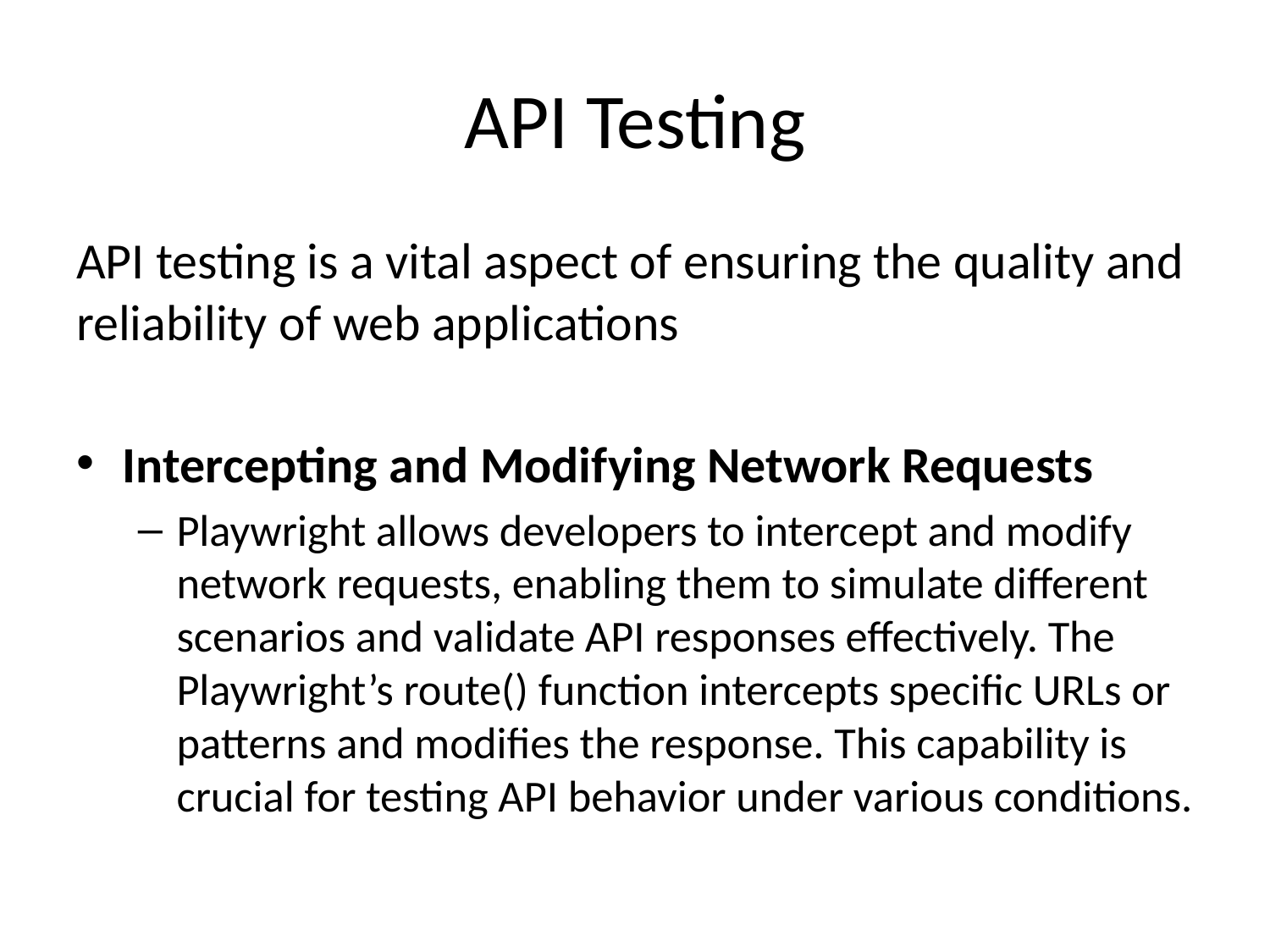

# API Testing
API testing is a vital aspect of ensuring the quality and reliability of web applications

Intercepting and Modifying Network Requests
Playwright allows developers to intercept and modify network requests, enabling them to simulate different scenarios and validate API responses effectively. The Playwright’s route() function intercepts specific URLs or patterns and modifies the response. This capability is crucial for testing API behavior under various conditions.